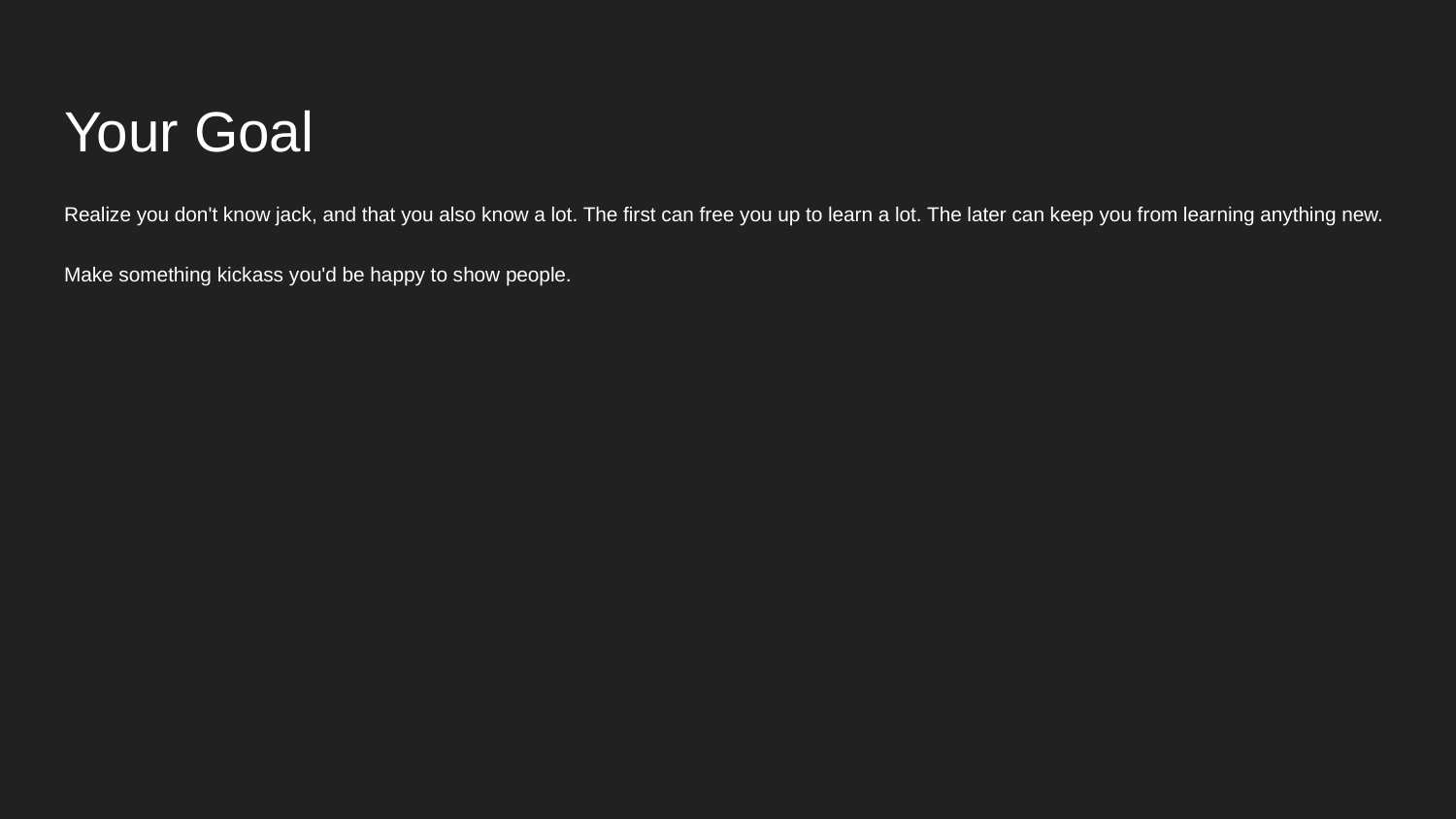

# Your Goal
Realize you don't know jack, and that you also know a lot. The first can free you up to learn a lot. The later can keep you from learning anything new.
Make something kickass you'd be happy to show people.